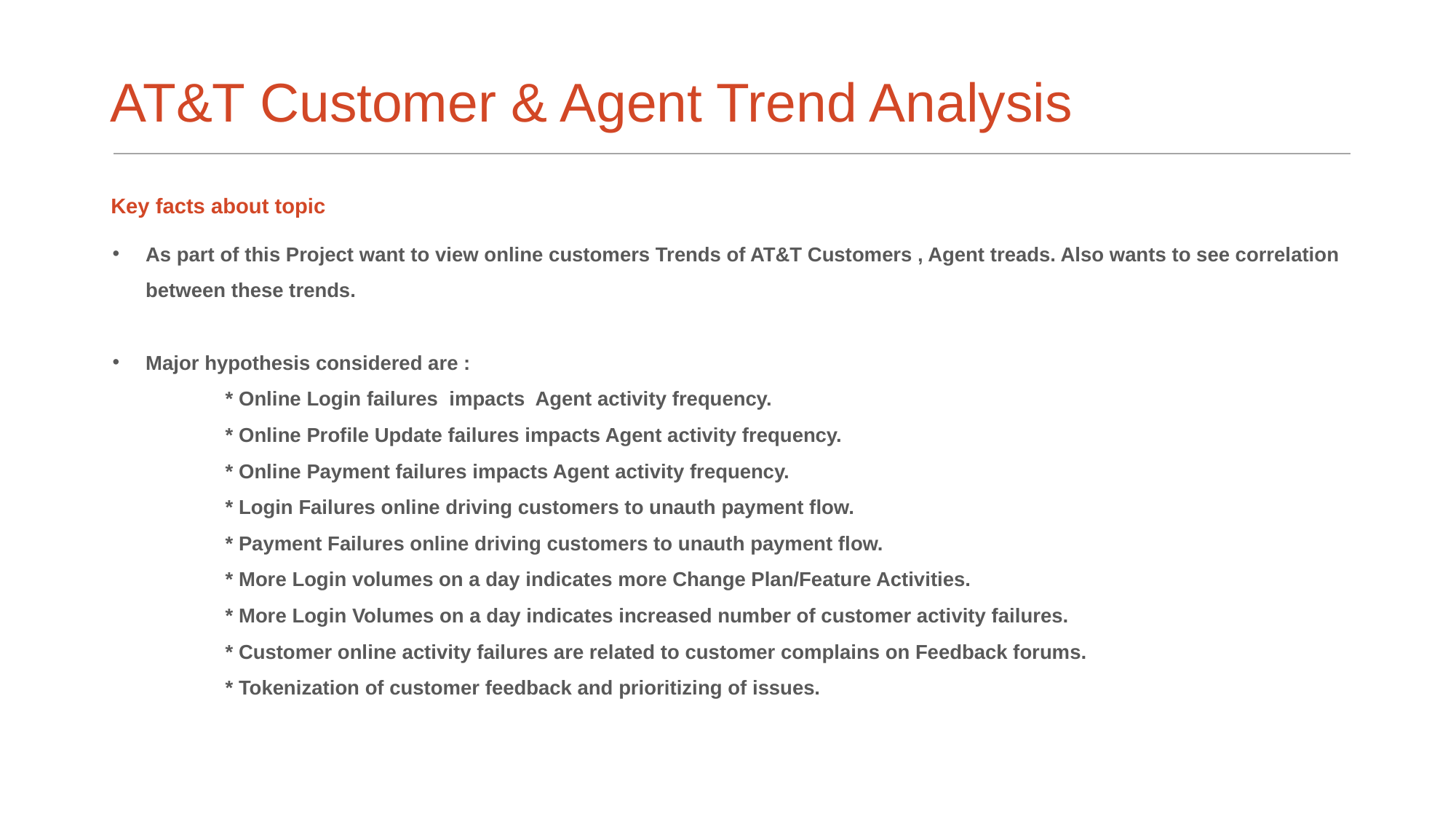

# AT&T Customer & Agent Trend Analysis
Key facts about topic
As part of this Project want to view online customers Trends of AT&T Customers , Agent treads. Also wants to see correlation between these trends.

Major hypothesis considered are :
                    * Online Login failures  impacts  Agent activity frequency.
                    * Online Profile Update failures impacts Agent activity frequency.
                    * Online Payment failures impacts Agent activity frequency.
                    * Login Failures online driving customers to unauth payment flow.
                    * Payment Failures online driving customers to unauth payment flow.
                    * More Login volumes on a day indicates more Change Plan/Feature Activities.
                    * More Login Volumes on a day indicates increased number of customer activity failures.
                    * Customer online activity failures are related to customer complains on Feedback forums.
                    * Tokenization of customer feedback and prioritizing of issues.